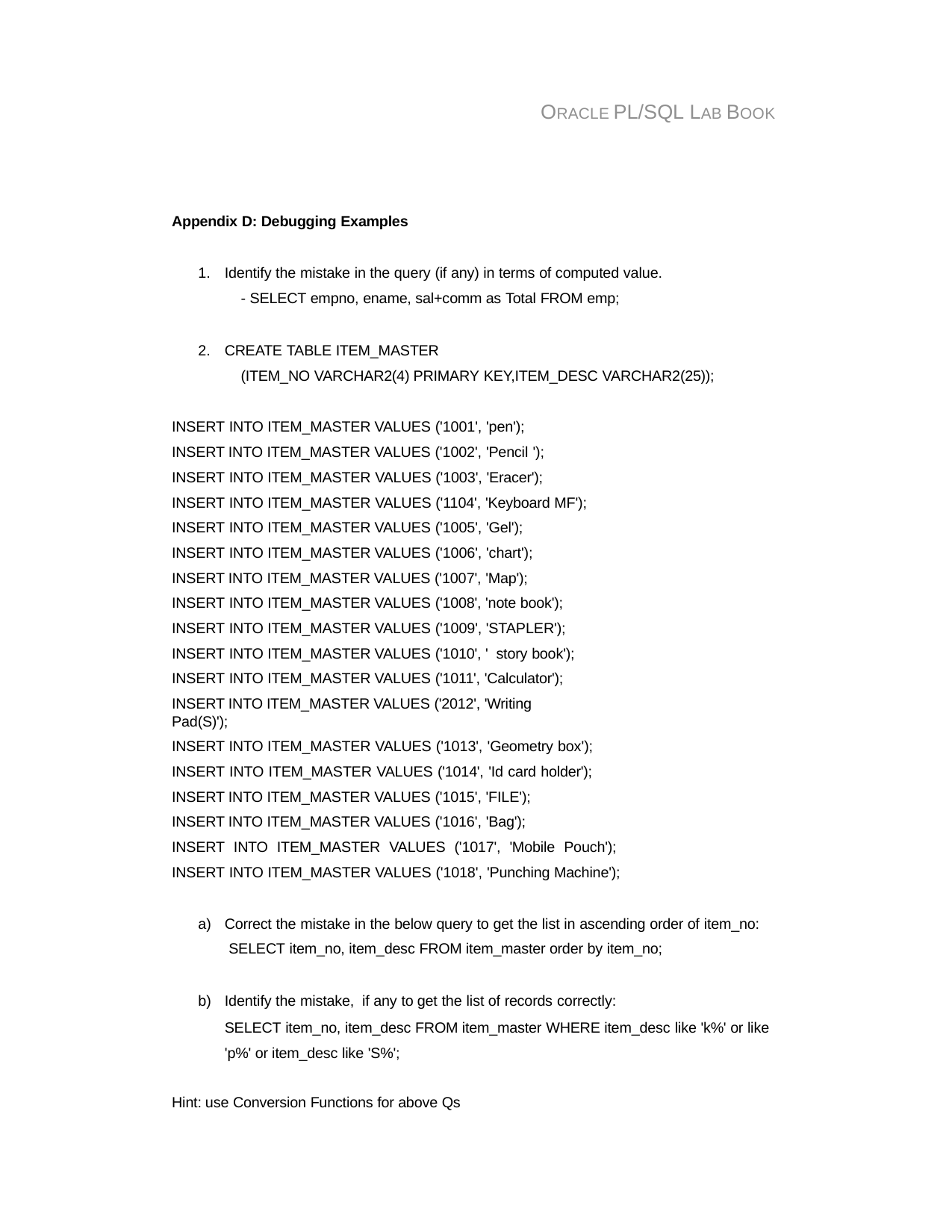

ORACLE PL/SQL LAB BOOK
Appendix D: Debugging Examples

Identify the mistake in the query (if any) in terms of computed value.
- SELECT empno, ename, sal+comm as Total FROM emp;

CREATE TABLE ITEM_MASTER
(ITEM_NO VARCHAR2(4) PRIMARY KEY,ITEM_DESC VARCHAR2(25));

INSERT INTO ITEM_MASTER VALUES ('1001', 'pen');  INSERT INTO ITEM_MASTER VALUES ('1002', 'Pencil ');  INSERT INTO ITEM_MASTER VALUES ('1003', 'Eracer');
INSERT INTO ITEM_MASTER VALUES ('1104', 'Keyboard MF');  INSERT INTO ITEM_MASTER VALUES ('1005', 'Gel');
INSERT INTO ITEM_MASTER VALUES ('1006', 'chart');  INSERT INTO ITEM_MASTER VALUES ('1007', 'Map');  INSERT INTO ITEM_MASTER VALUES ('1008', 'note book');  INSERT INTO ITEM_MASTER VALUES ('1009', 'STAPLER');  INSERT INTO ITEM_MASTER VALUES ('1010', '  story book');  INSERT INTO ITEM_MASTER VALUES ('1011', 'Calculator');
INSERT INTO ITEM_MASTER VALUES ('2012', 'Writing Pad(S)');
INSERT INTO ITEM_MASTER VALUES ('1013', 'Geometry box');  INSERT INTO ITEM_MASTER VALUES ('1014', 'Id card holder');  INSERT INTO ITEM_MASTER VALUES ('1015', 'FILE');
INSERT INTO ITEM_MASTER VALUES ('1016', 'Bag');
INSERT INTO ITEM_MASTER VALUES ('1017', 'Mobile Pouch');  INSERT INTO ITEM_MASTER VALUES ('1018', 'Punching Machine');

Correct the mistake in the below query to get the list in ascending order of item_no:  SELECT item_no, item_desc FROM item_master order by item_no;

Identify the mistake, if any to get the list of records correctly:
SELECT item_no, item_desc FROM item_master WHERE item_desc like 'k%' or like  'p%' or item_desc like 'S%';

Hint: use Conversion Functions for above Qs